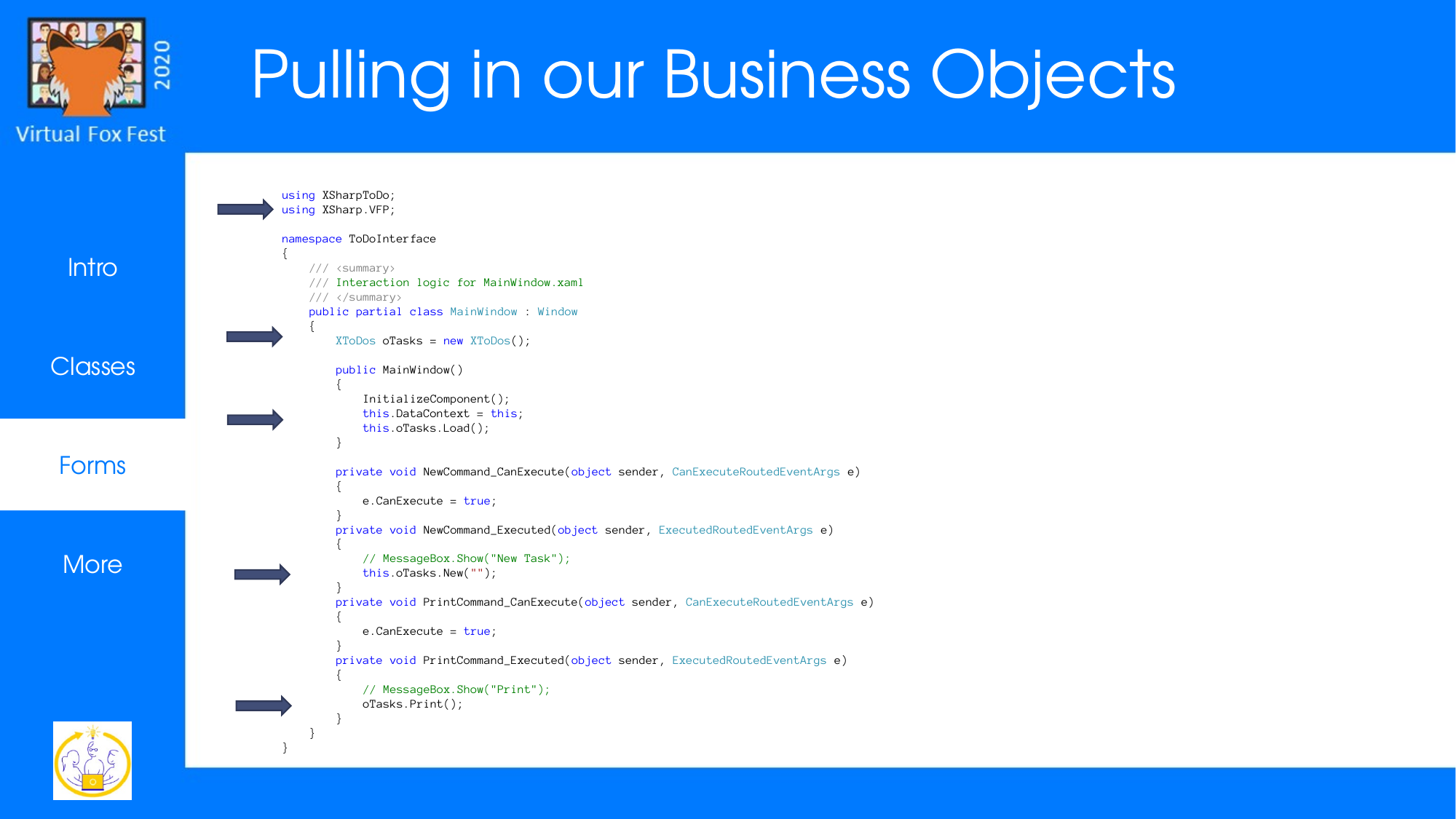

# Pulling in our Business Objects
using XSharpToDo;
using XSharp.VFP;

namespace ToDoInterface
{
    /// <summary>
    /// Interaction logic for MainWindow.xaml
    /// </summary>
    public partial class MainWindow : Window
    {
        XToDos oTasks = new XToDos();

        public MainWindow()
        {
            InitializeComponent();
            this.DataContext = this;
            this.oTasks.Load();
        }

        private void NewCommand_CanExecute(object sender, CanExecuteRoutedEventArgs e)
        {
            e.CanExecute = true;
        }
        private void NewCommand_Executed(object sender, ExecutedRoutedEventArgs e)
        {
            // MessageBox.Show("New Task");
            this.oTasks.New("");
        }
        private void PrintCommand_CanExecute(object sender, CanExecuteRoutedEventArgs e)
        {
            e.CanExecute = true;
        }
        private void PrintCommand_Executed(object sender, ExecutedRoutedEventArgs e)
        {
            // MessageBox.Show("Print");
            oTasks.Print();
        }
    }
}